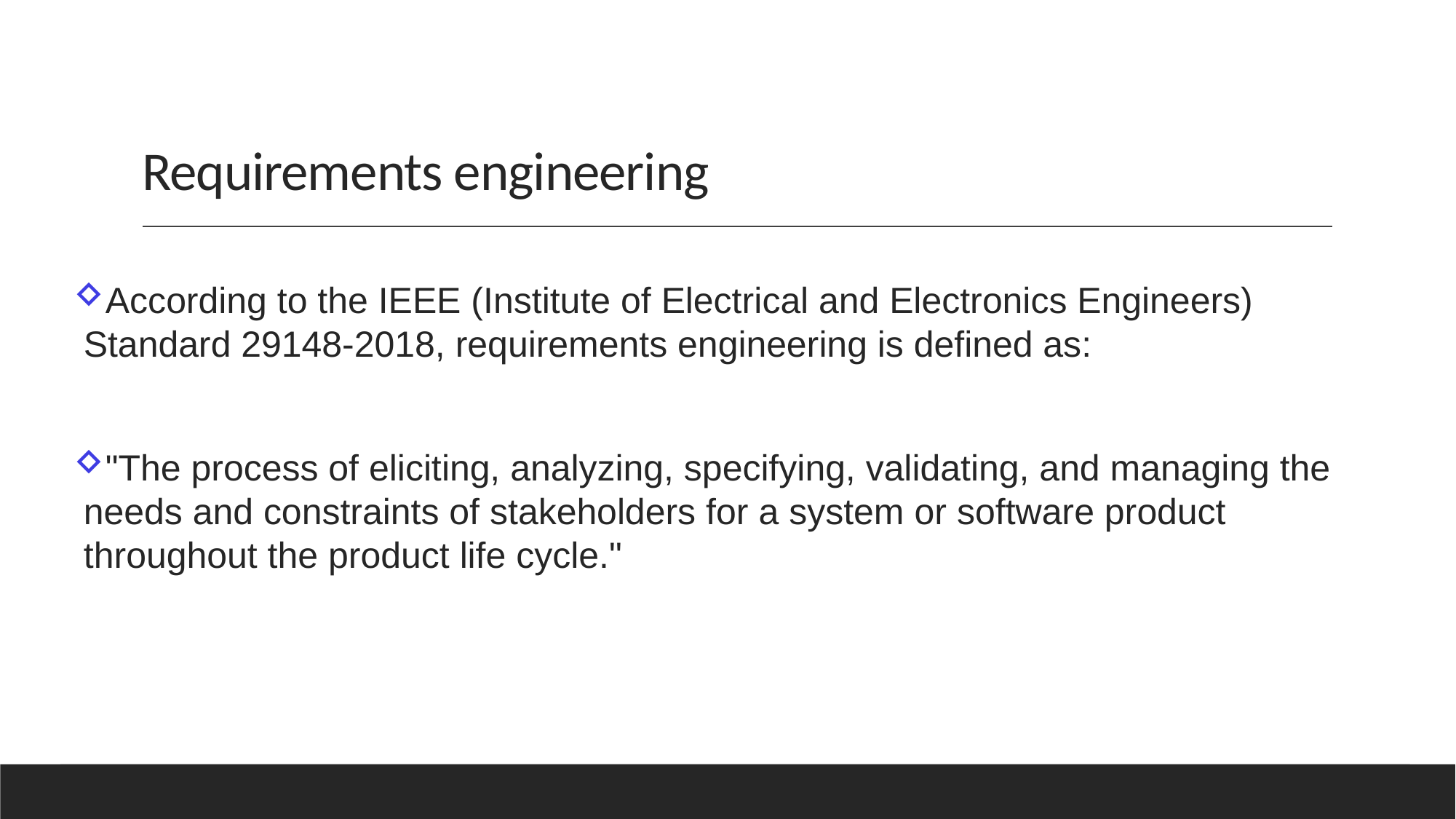

# Requirements engineering
According to the IEEE (Institute of Electrical and Electronics Engineers) Standard 29148-2018, requirements engineering is defined as:

"The process of eliciting, analyzing, specifying, validating, and managing the needs and constraints of stakeholders for a system or software product throughout the product life cycle."

Chapter 4 Requirements Engineering
7